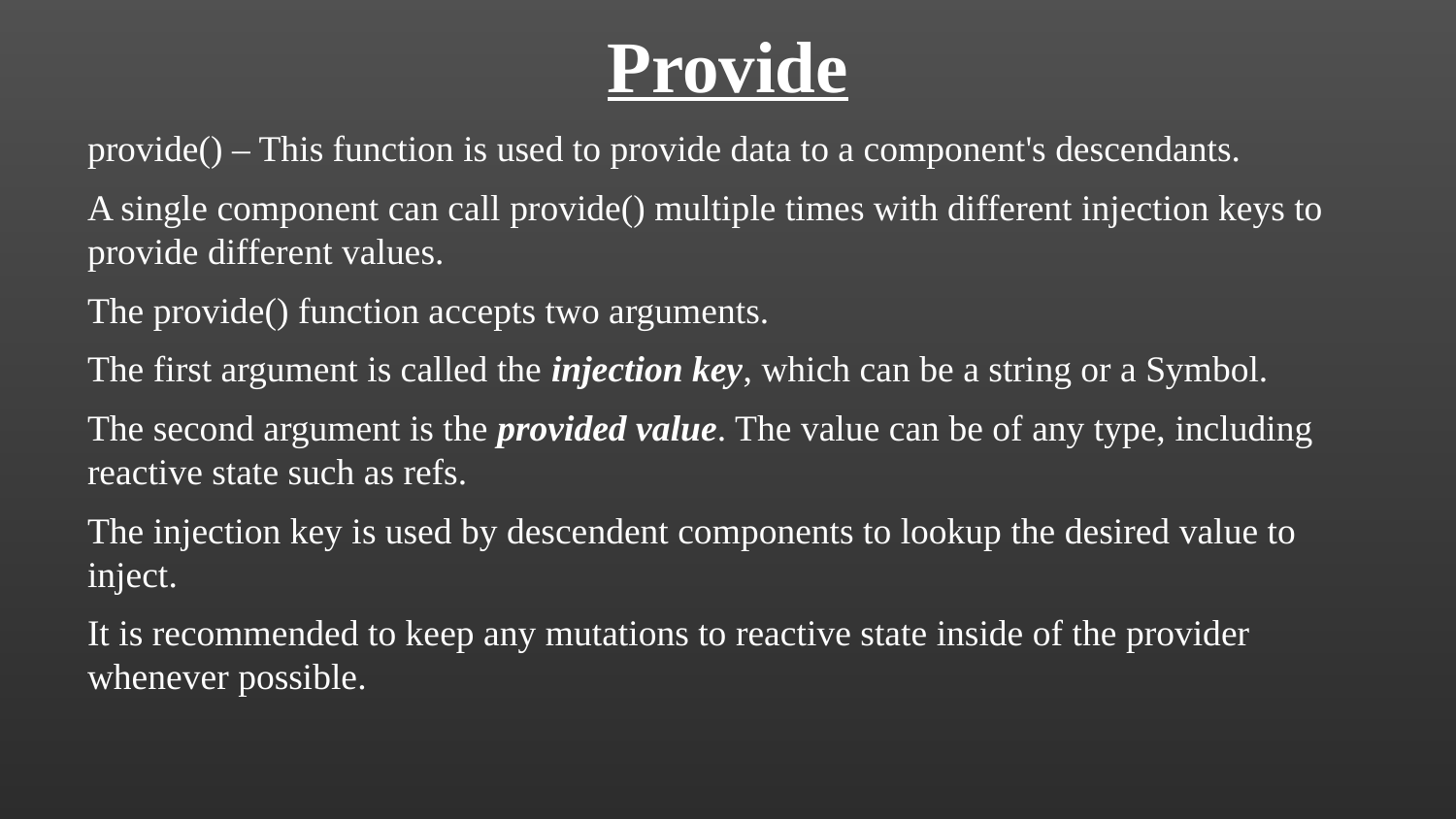

Provide
provide() – This function is used to provide data to a component's descendants.
A single component can call provide() multiple times with different injection keys to provide different values.
The provide() function accepts two arguments.
The first argument is called the injection key, which can be a string or a Symbol.
The second argument is the provided value. The value can be of any type, including reactive state such as refs.
The injection key is used by descendent components to lookup the desired value to inject.
It is recommended to keep any mutations to reactive state inside of the provider whenever possible.